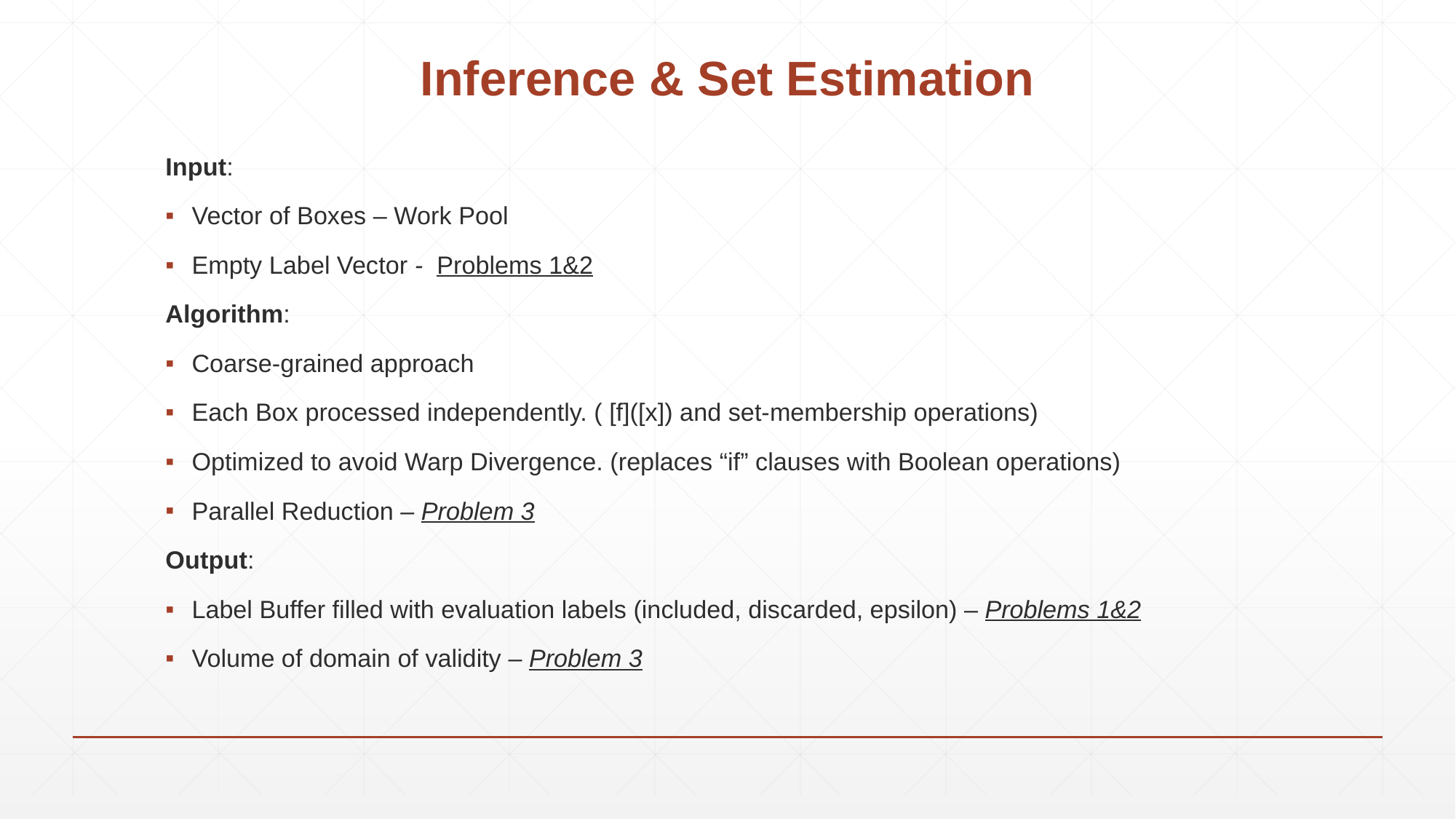

# Inference & Set Estimation
Input:
Vector of Boxes – Work Pool
Empty Label Vector -  Problems 1&2
Algorithm:
Coarse-grained approach
Each Box processed independently. ( [f]([x]) and set-membership operations)
Optimized to avoid Warp Divergence. (replaces “if” clauses with Boolean operations)
Parallel Reduction – Problem 3
Output:
Label Buffer filled with evaluation labels (included, discarded, epsilon) – Problems 1&2
Volume of domain of validity – Problem 3